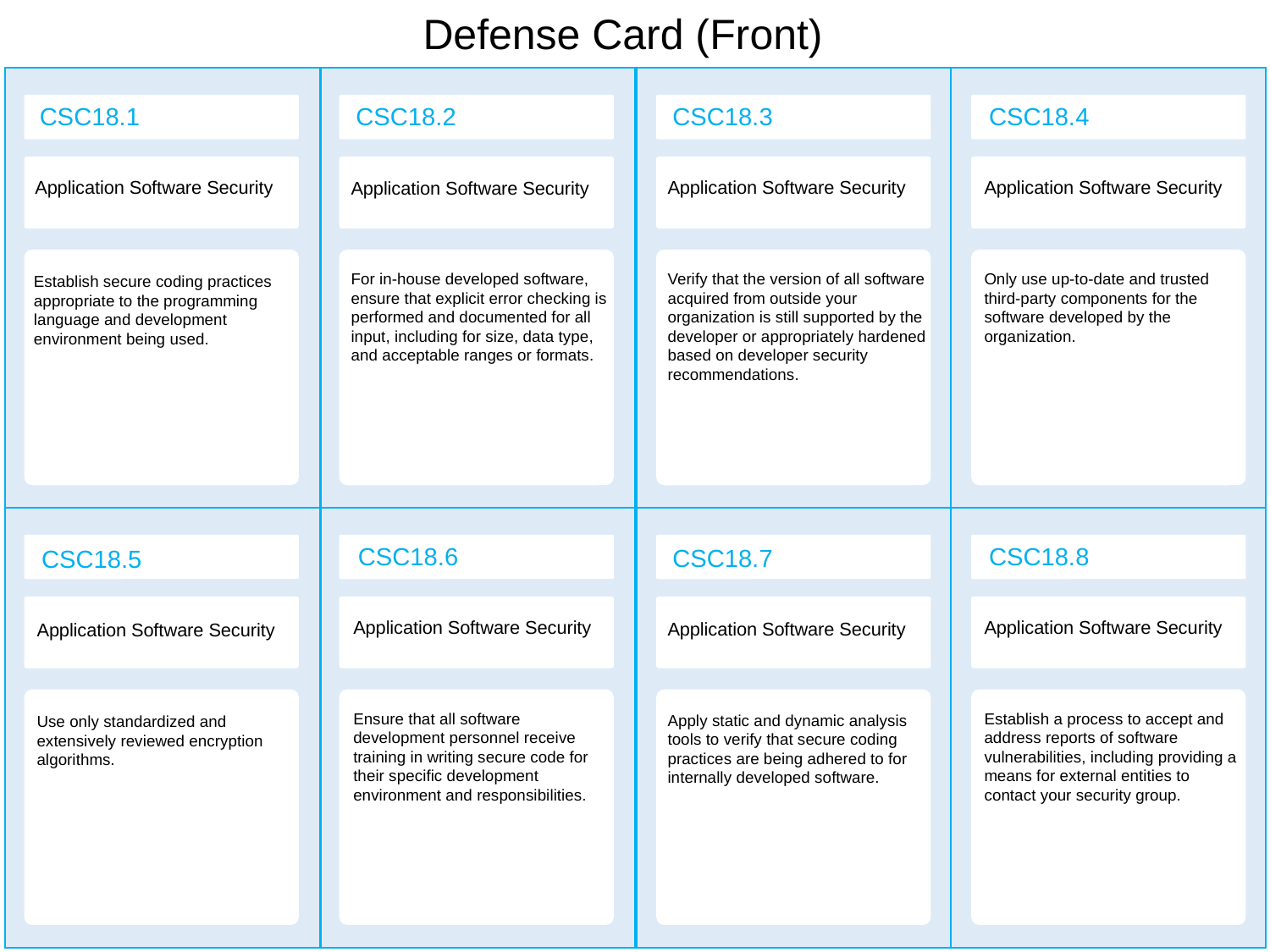

Defense Card (Front)

CSC18.1

CSC18.3

CSC18.4
CSC18.2

Application Software Security
Application Software Security
Application Software Security
Application Software Security

Verify that the version of all software acquired from outside your organization is still supported by the developer or appropriately hardened based on developer security recommendations.
Only use up-to-date and trusted third-party components for the software developed by the organization.
For in-house developed software, ensure that explicit error checking is performed and documented for all input, including for size, data type, and acceptable ranges or formats.
Establish secure coding practices appropriate to the programming language and development environment being used.

CSC18.8
CSC18.6
CSC18.7
CSC18.5

Application Software Security
Application Software Security
Application Software Security
Application Software Security

Establish a process to accept and address reports of software vulnerabilities, including providing a means for external entities to contact your security group.
Ensure that all software development personnel receive training in writing secure code for their specific development environment and responsibilities.
Apply static and dynamic analysis tools to verify that secure coding practices are being adhered to for internally developed software.
Use only standardized and extensively reviewed encryption algorithms.